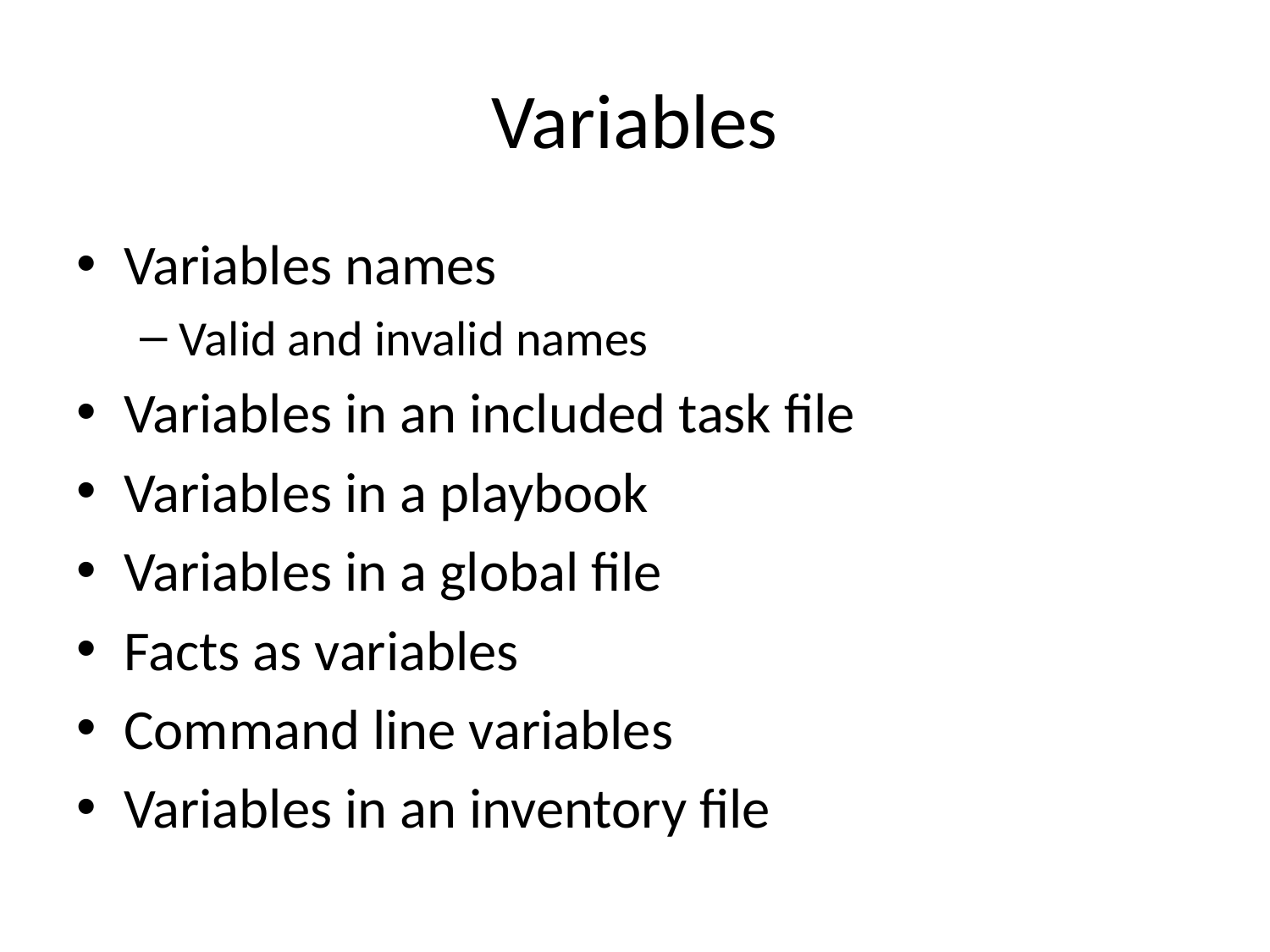

# Variables
Variables names
Valid and invalid names
Variables in an included task file
Variables in a playbook
Variables in a global file
Facts as variables
Command line variables
Variables in an inventory file